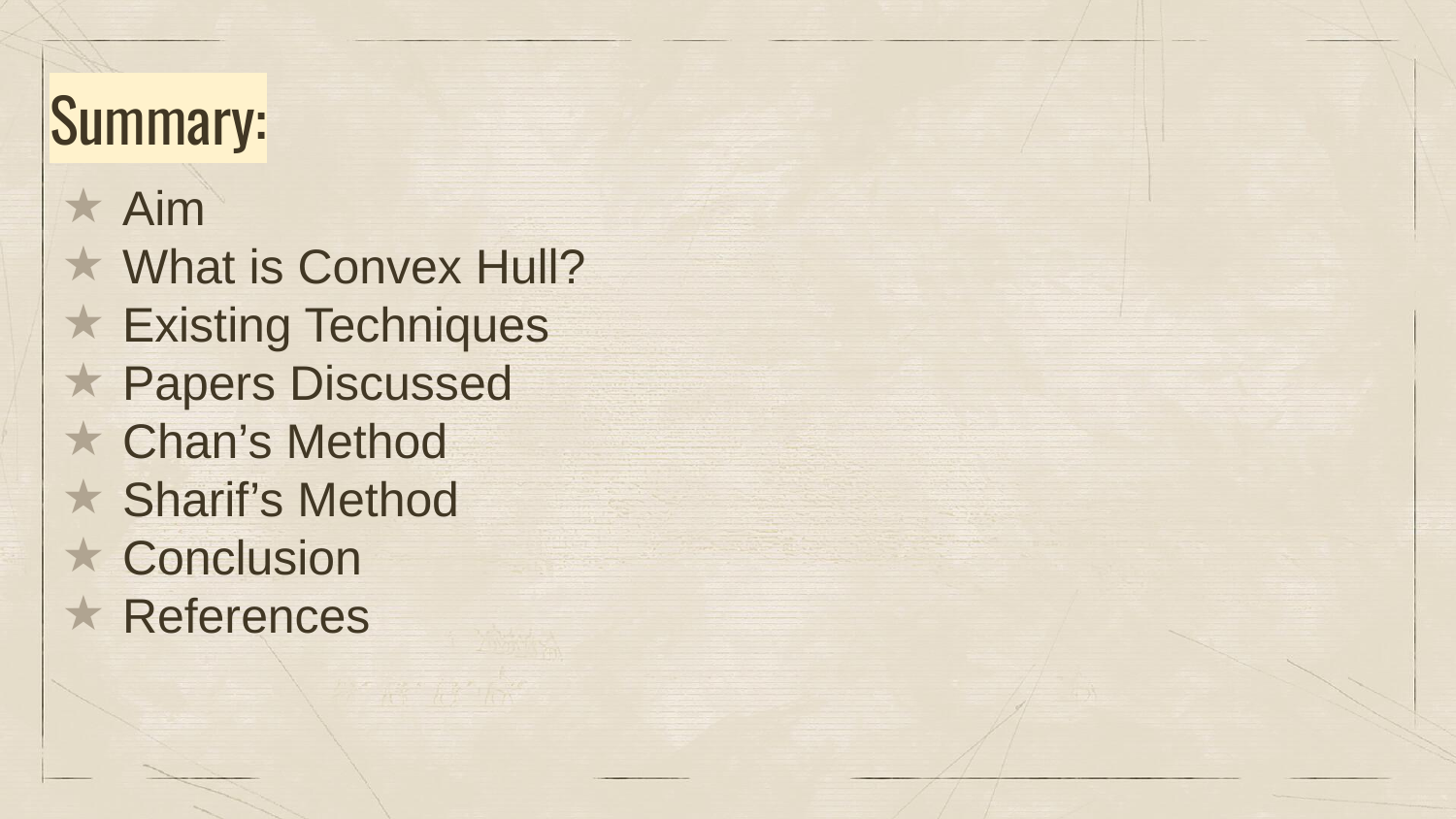

Summary:
Aim
What is Convex Hull?
Existing Techniques
Papers Discussed
Chan’s Method
Sharif’s Method
Conclusion
References